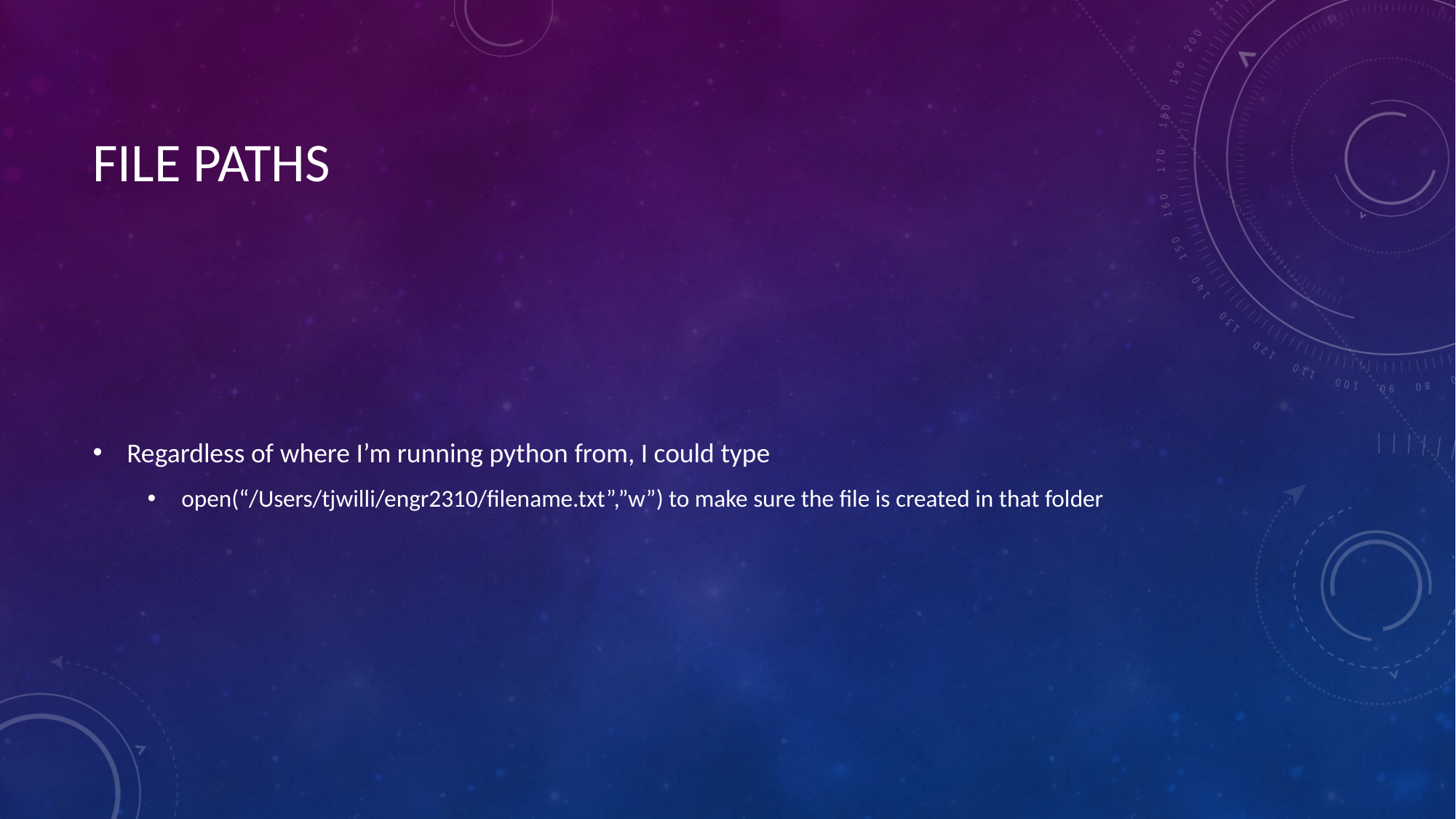

# File PAths
Regardless of where I’m running python from, I could type
open(“/Users/tjwilli/engr2310/filename.txt”,”w”) to make sure the file is created in that folder